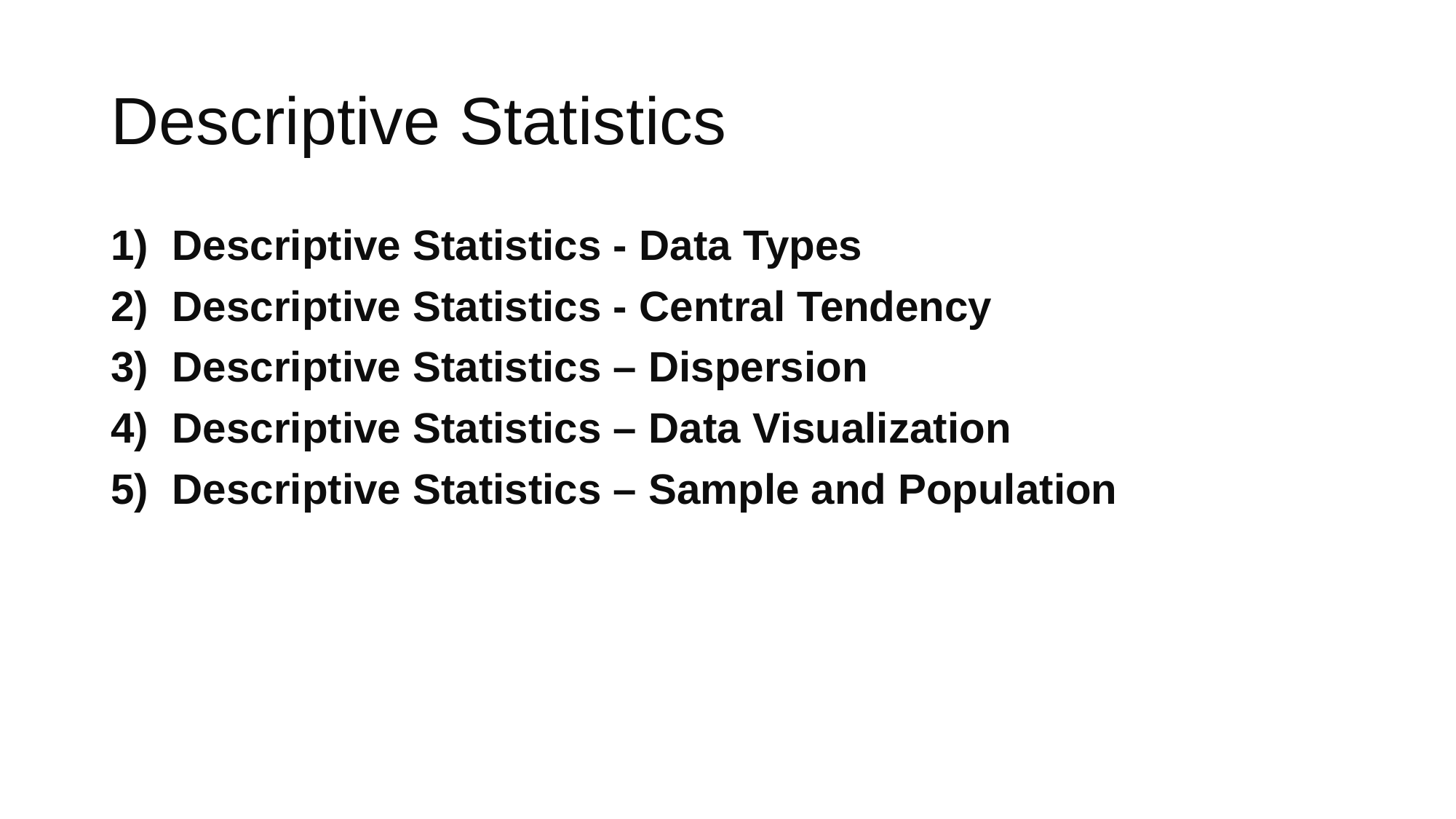

# Descriptive Statistics
Descriptive Statistics - Data Types
Descriptive Statistics - Central Tendency
Descriptive Statistics – Dispersion
Descriptive Statistics – Data Visualization
Descriptive Statistics – Sample and Population